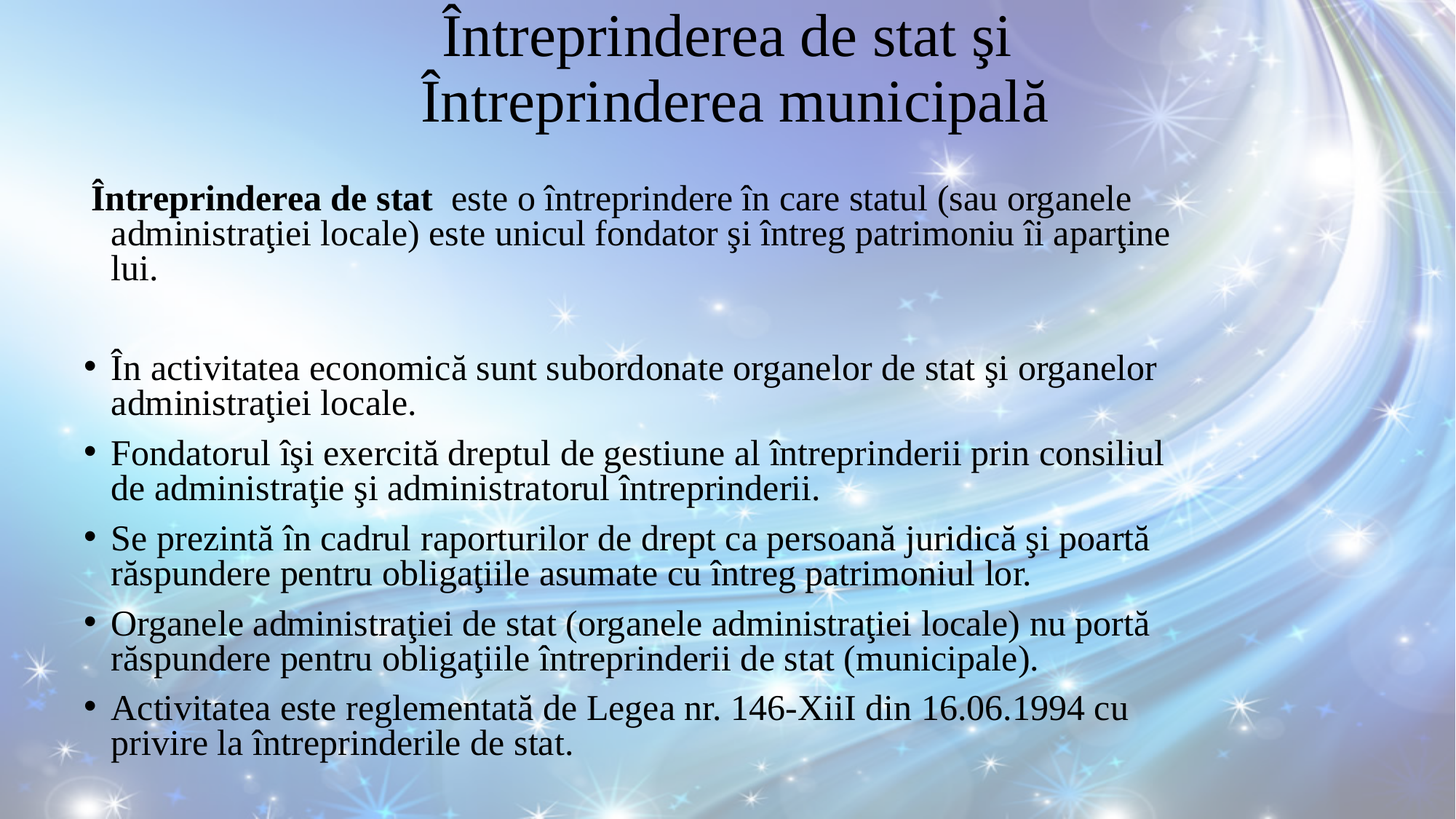

# Întreprinderea de stat şi Întreprinderea municipală
  Întreprinderea de stat  este o întreprindere în care statul (sau organele administraţiei locale) este unicul fondator şi întreg patrimoniu îi aparţine lui.

În activitatea economică sunt subordonate organelor de stat şi organelor administraţiei locale.
Fondatorul îşi exercită dreptul de gestiune al întreprinderii prin consiliul de administraţie şi administratorul întreprinderii.
Se prezintă în cadrul raporturilor de drept ca persoană juridică şi poartă răspundere pentru obligaţiile asumate cu întreg patrimoniul lor.
Organele administraţiei de stat (organele administraţiei locale) nu portă răspundere pentru obligaţiile întreprinderii de stat (municipale).
Activitatea este reglementată de Legea nr. 146-XiiI din 16.06.1994 cu privire la întreprinderile de stat.